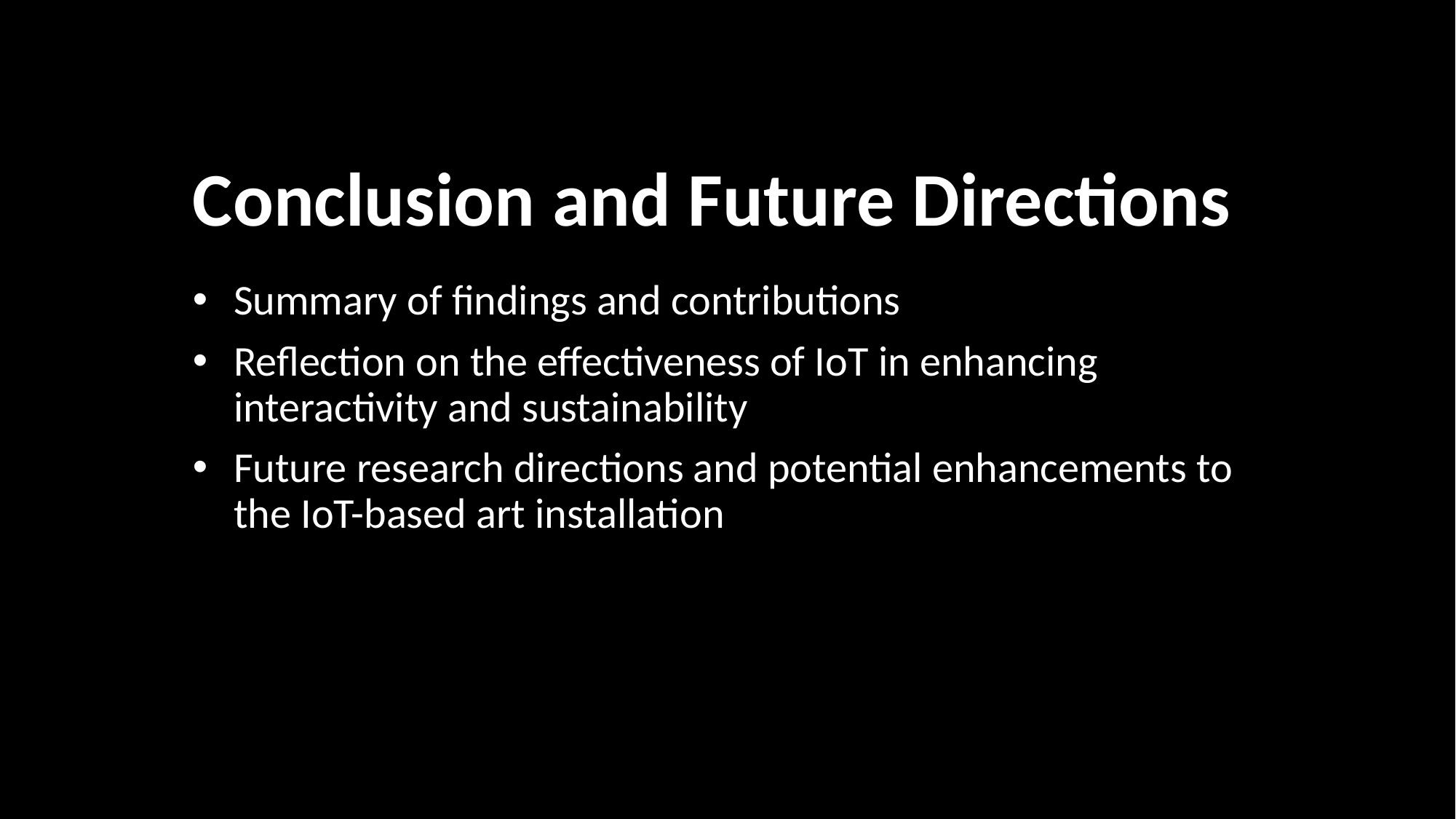

# Conclusion and Future Directions
Summary of findings and contributions
Reflection on the effectiveness of IoT in enhancing interactivity and sustainability
Future research directions and potential enhancements to the IoT-based art installation